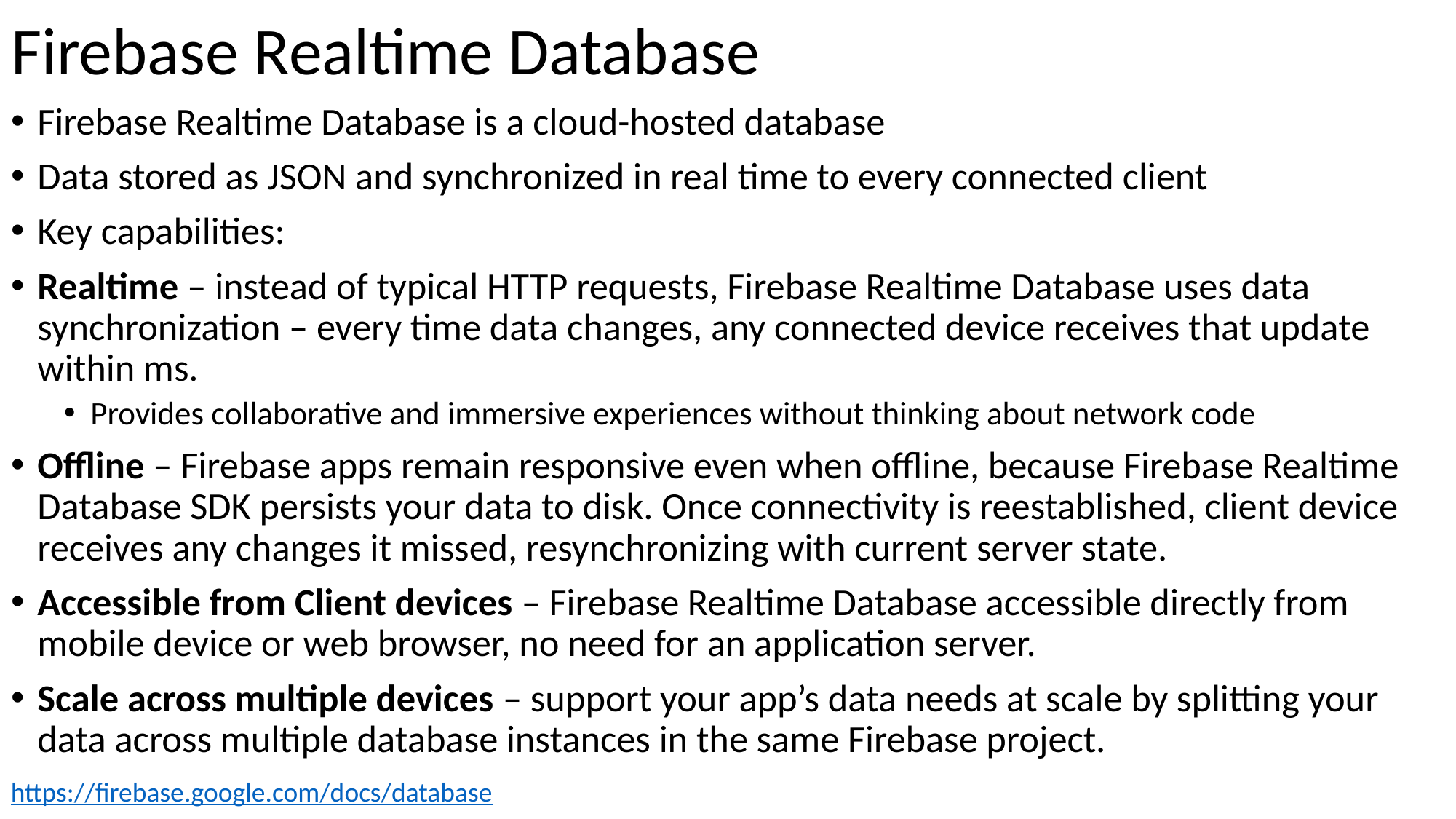

# Firebase Realtime Database
Firebase Realtime Database is a cloud-hosted database
Data stored as JSON and synchronized in real time to every connected client
Key capabilities:
Realtime – instead of typical HTTP requests, Firebase Realtime Database uses data synchronization – every time data changes, any connected device receives that update within ms.
Provides collaborative and immersive experiences without thinking about network code
Offline – Firebase apps remain responsive even when offline, because Firebase Realtime Database SDK persists your data to disk. Once connectivity is reestablished, client device receives any changes it missed, resynchronizing with current server state.
Accessible from Client devices – Firebase Realtime Database accessible directly from mobile device or web browser, no need for an application server.
Scale across multiple devices – support your app’s data needs at scale by splitting your data across multiple database instances in the same Firebase project.
https://firebase.google.com/docs/database